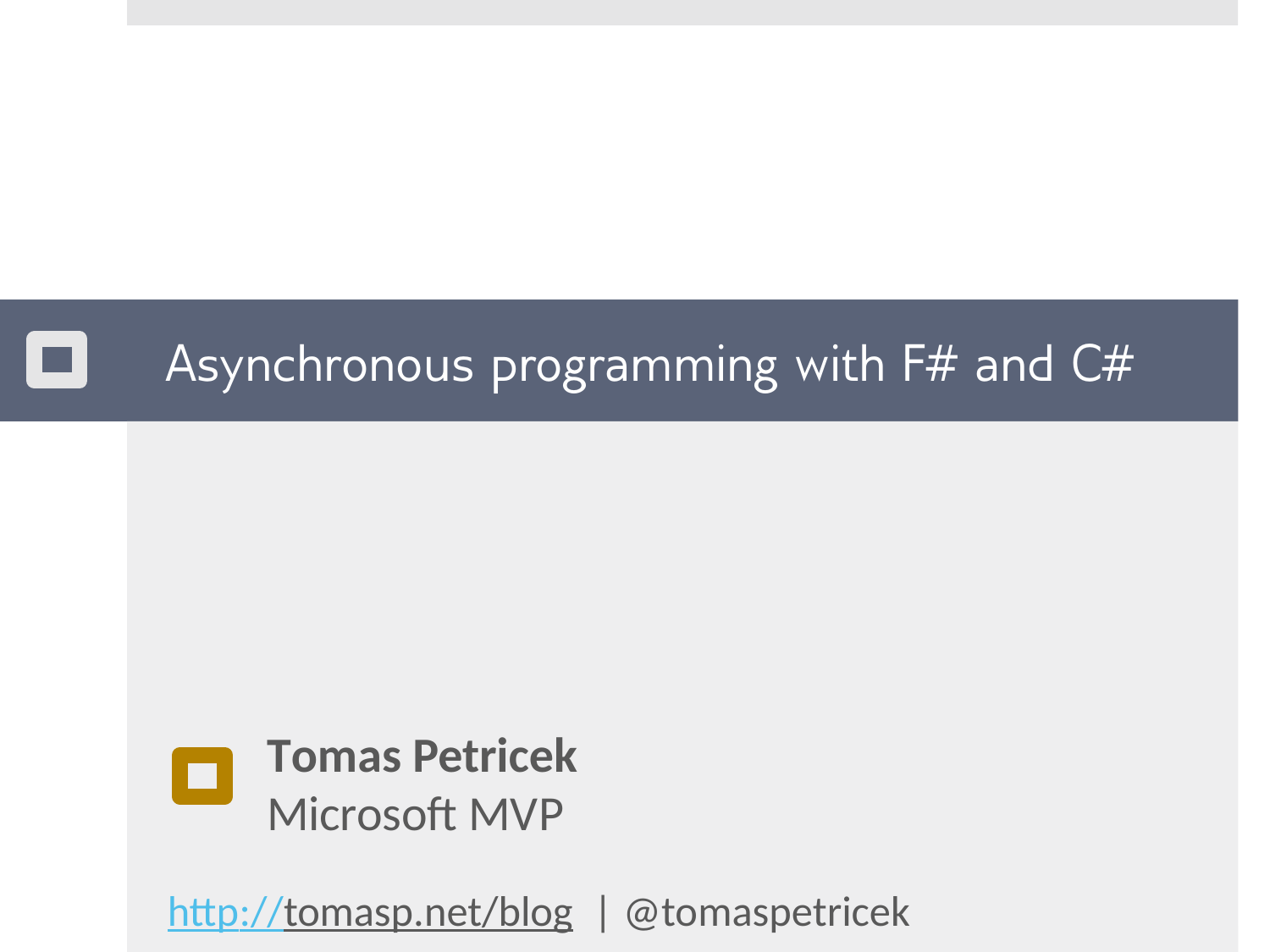

# Asynchronous programming with F# and C#

         Tomas Petricek
         Microsoft MVP
http://tomasp.net/blog  | @tomaspetricek